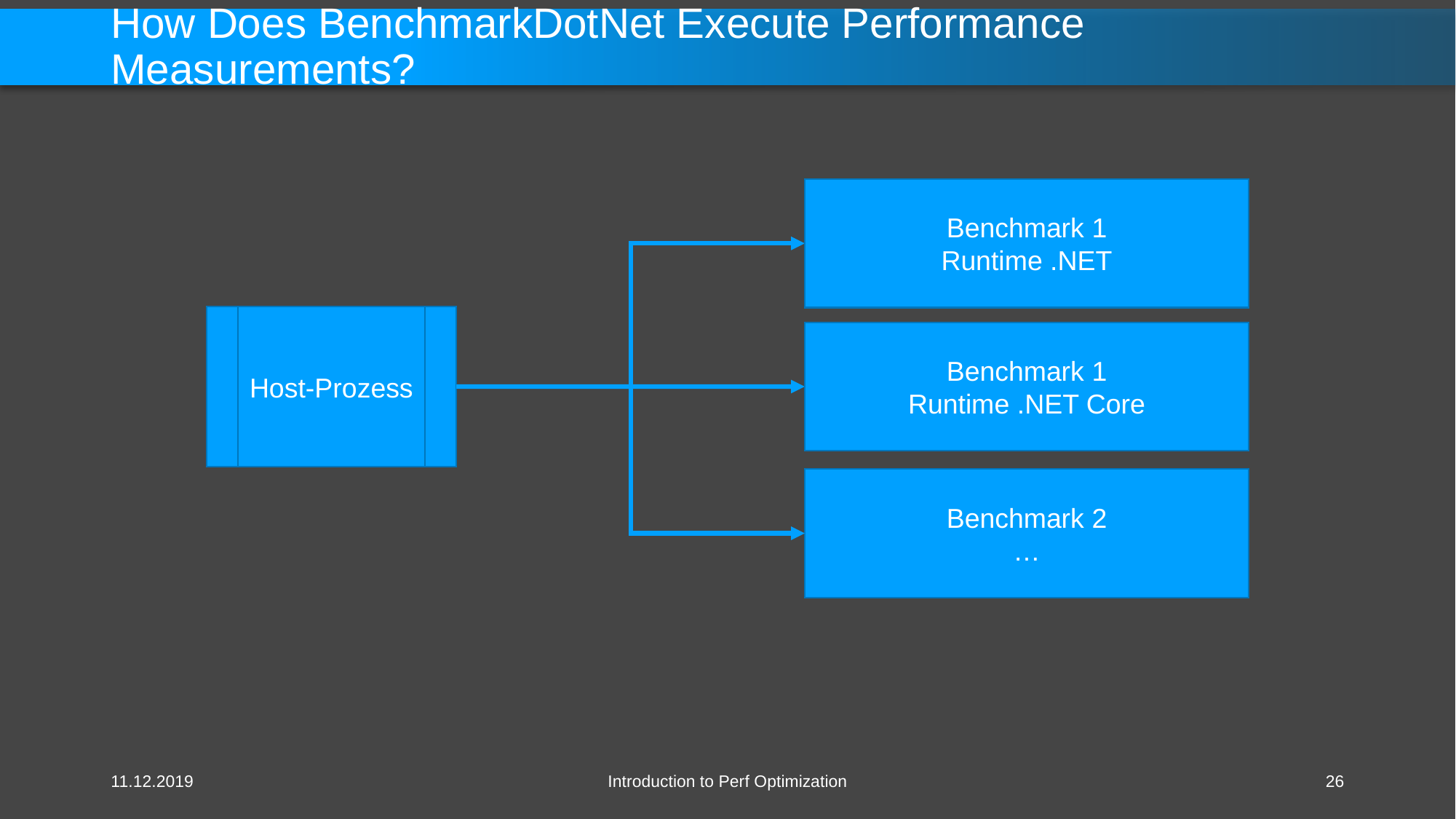

# How Does BenchmarkDotNet Execute Performance Measurements?
Benchmark 1
Runtime .NET
Host-Prozess
Benchmark 1
Runtime .NET Core
Benchmark 2
…
11.12.2019
Introduction to Perf Optimization
26